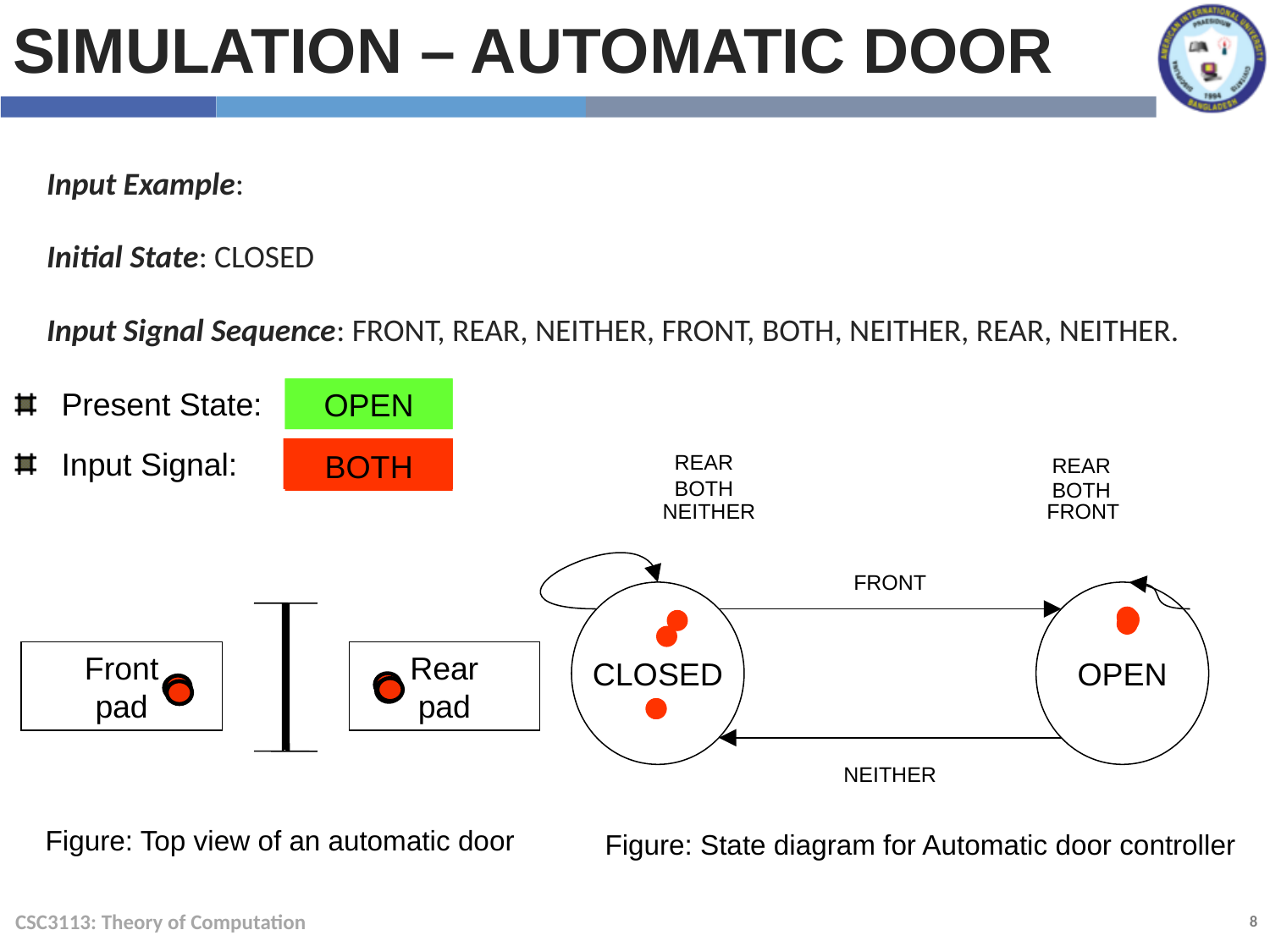

Simulation – Automatic Door
Input Example:
Initial State: CLOSED
Input Signal Sequence: FRONT, REAR, NEITHER, FRONT, BOTH, NEITHER, REAR, NEITHER.

Present State:
CLOSED
OPEN
Input Signal:
REAR
FRONT
NEITHER
BOTH
REAR
REAR
BOTH
BOTH
NEITHER
FRONT
FRONT
CLOSED
OPEN

Front
pad
Rear
pad

NEITHER
Figure: Top view of an automatic door
Figure: State diagram for Automatic door controller
CSC3113: Theory of Computation